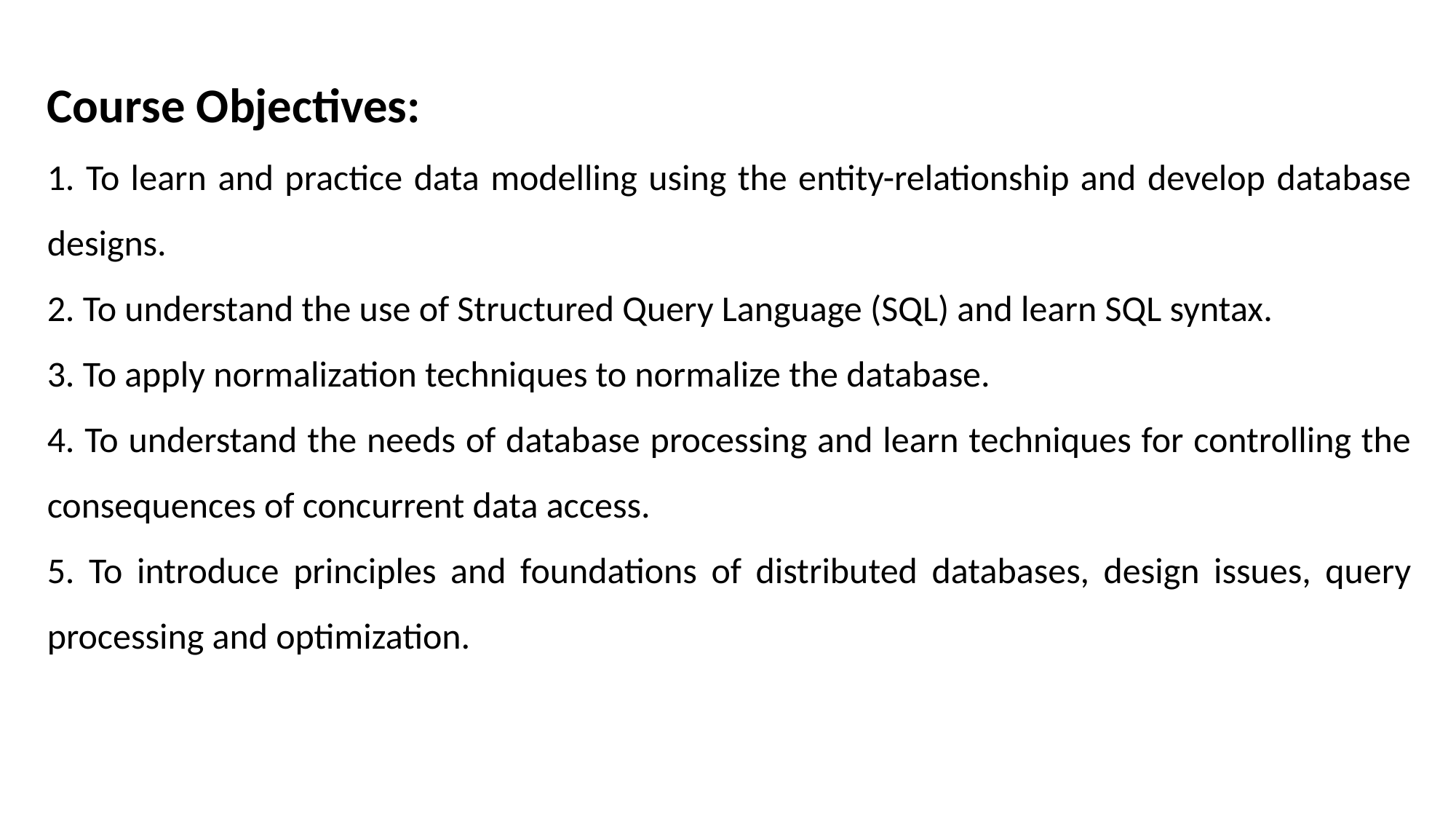

Course Objectives:
1. To learn and practice data modelling using the entity-relationship and develop database designs.
2. To understand the use of Structured Query Language (SQL) and learn SQL syntax.
3. To apply normalization techniques to normalize the database.
4. To understand the needs of database processing and learn techniques for controlling the consequences of concurrent data access.
5. To introduce principles and foundations of distributed databases, design issues, query processing and optimization.